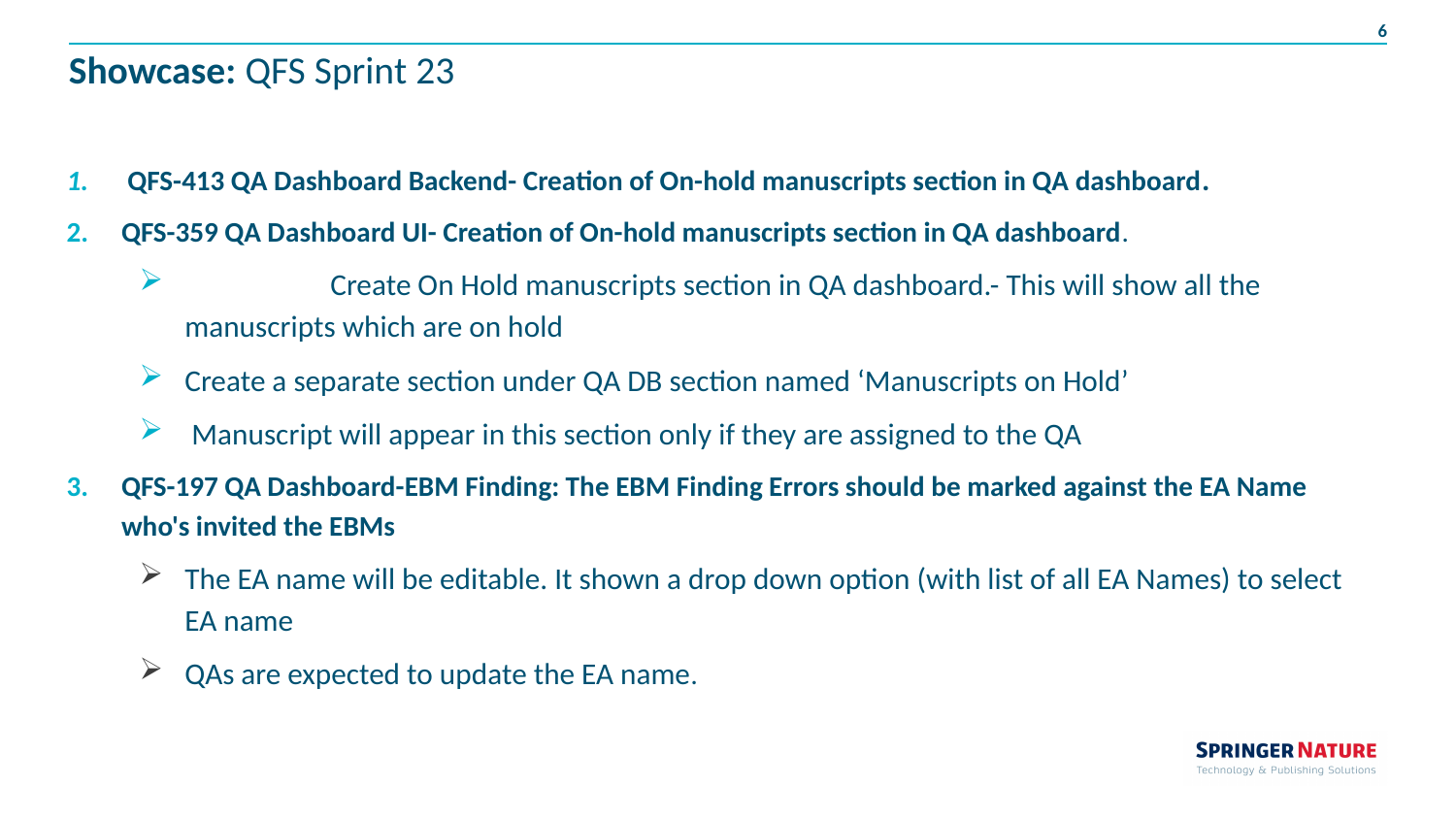

# Showcase: QFS Sprint 23

 QFS-413 QA Dashboard Backend- Creation of On-hold manuscripts section in QA dashboard.
QFS-359 QA Dashboard UI- Creation of On-hold manuscripts section in QA dashboard.
	Create On Hold manuscripts section in QA dashboard.- This will show all the manuscripts which are on hold
Create a separate section under QA DB section named ‘Manuscripts on Hold’
 Manuscript will appear in this section only if they are assigned to the QA
QFS-197 QA Dashboard-EBM Finding: The EBM Finding Errors should be marked against the EA Name who's invited the EBMs
The EA name will be editable. It shown a drop down option (with list of all EA Names) to select EA name
QAs are expected to update the EA name.